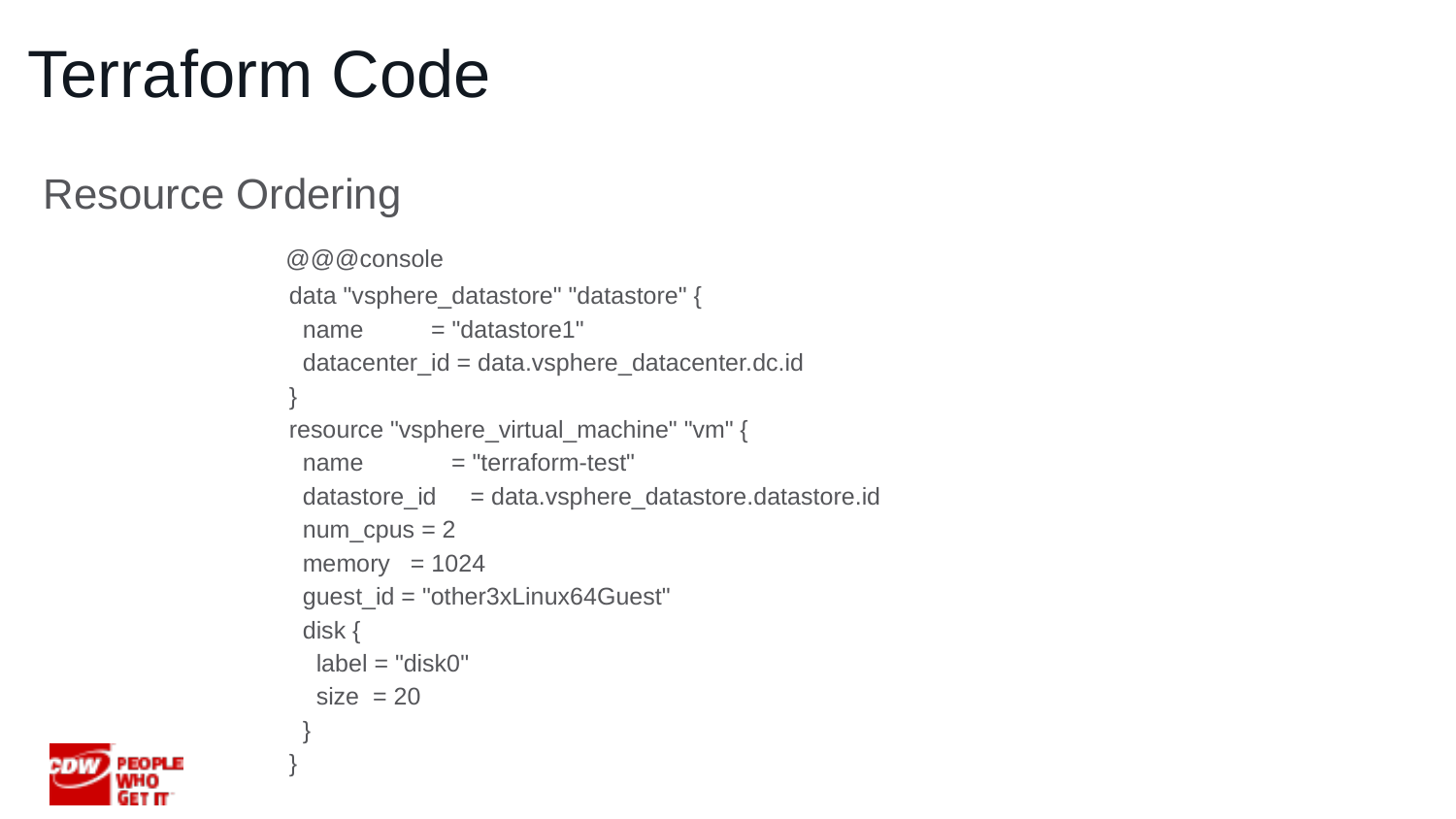

# Terraform Code
Resource Ordering
  @@@console
    data "vsphere_datastore" "datastore" {
      name          = "datastore1"
      datacenter_id = data.vsphere_datacenter.dc.id
    }
    resource "vsphere_virtual_machine" "vm" {
      name             = "terraform-test"
      datastore_id     = data.vsphere_datastore.datastore.id
      num_cpus = 2
      memory   = 1024
      guest_id = "other3xLinux64Guest"
      disk {
        label = "disk0"
        size  = 20
      }
    }